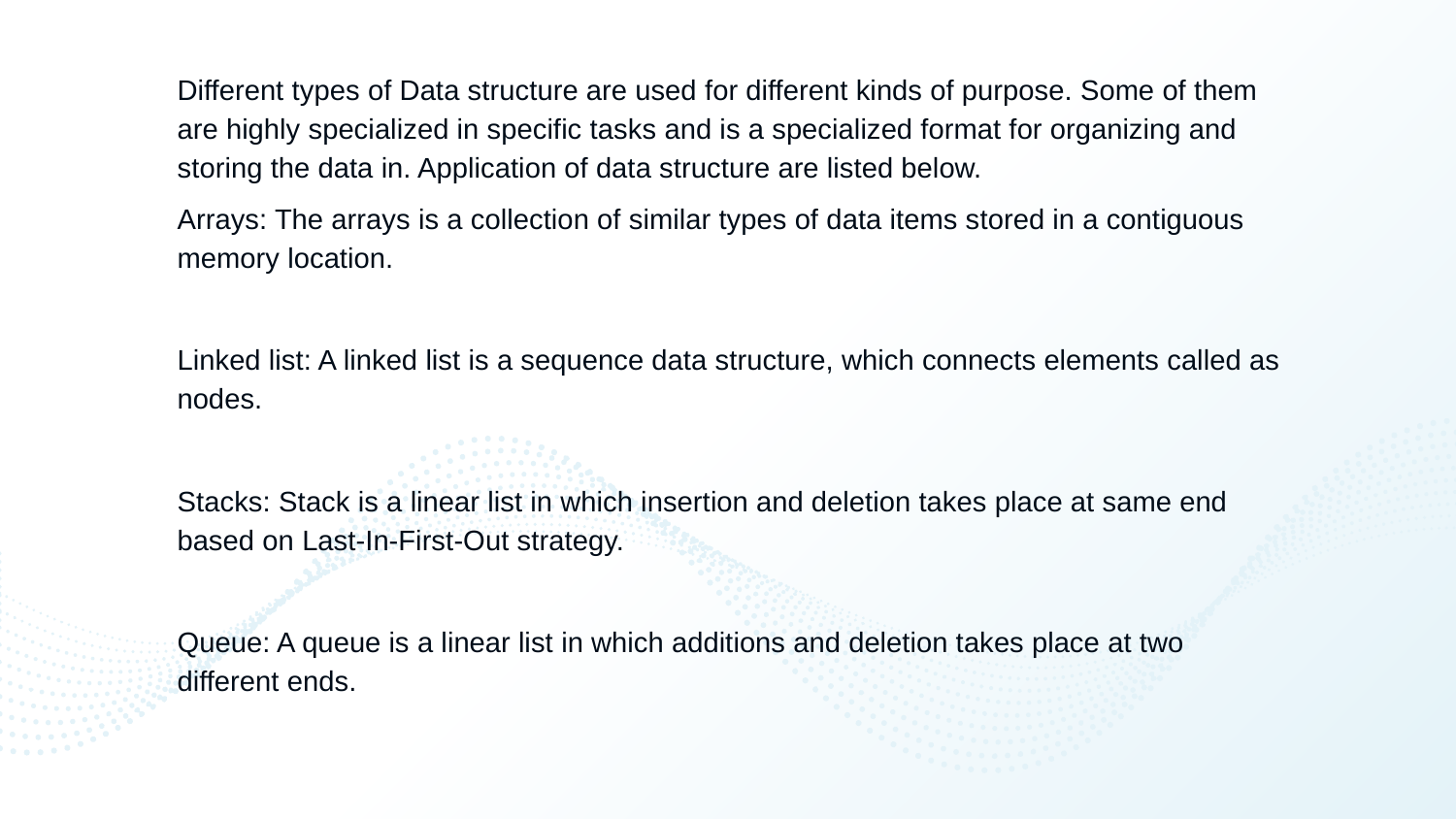

Different types of Data structure are used for different kinds of purpose. Some of them are highly specialized in specific tasks and is a specialized format for organizing and storing the data in. Application of data structure are listed below.
Arrays: The arrays is a collection of similar types of data items stored in a contiguous memory location.

Linked list: A linked list is a sequence data structure, which connects elements called as nodes.

Stacks: Stack is a linear list in which insertion and deletion takes place at same end based on Last-In-First-Out strategy.

Queue: A queue is a linear list in which additions and deletion takes place at two different ends.